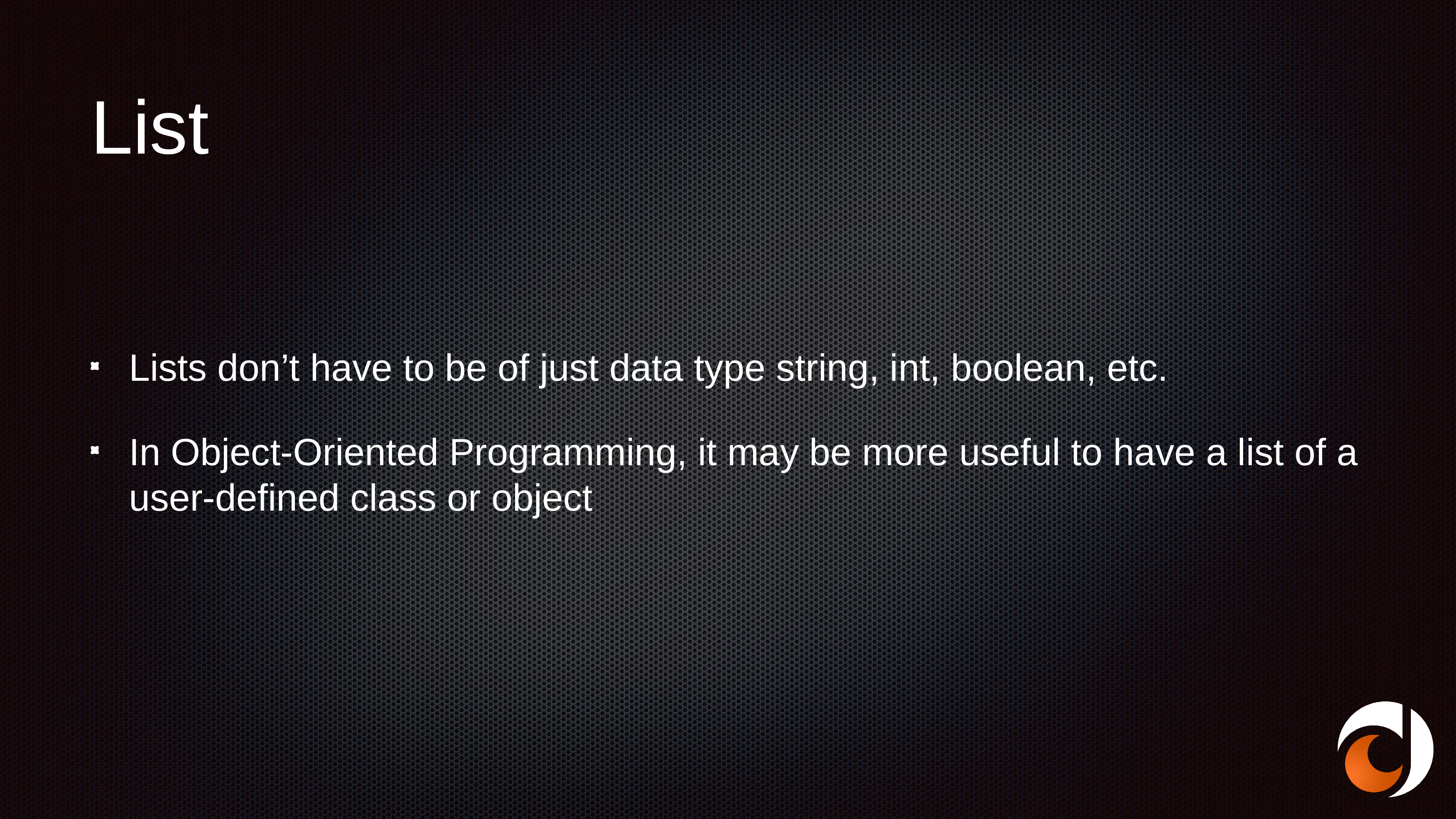

# List
Lists don’t have to be of just data type string, int, boolean, etc.
In Object-Oriented Programming, it may be more useful to have a list of a user-defined class or object